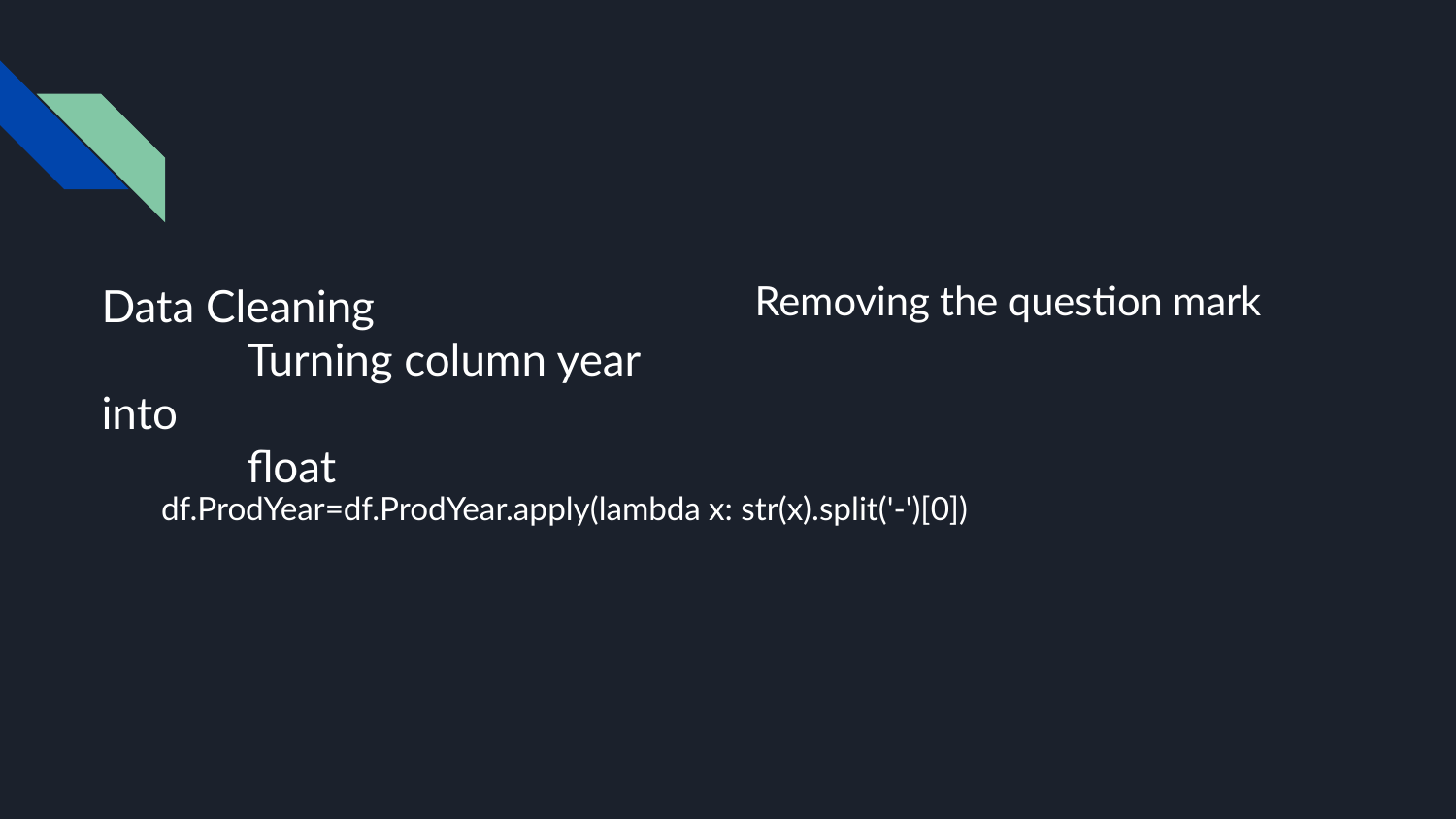

# Data Cleaning
	Turning column year into
	float
Removing the question mark

df.ProdYear=df.ProdYear.apply(lambda x: str(x).split('-')[0])